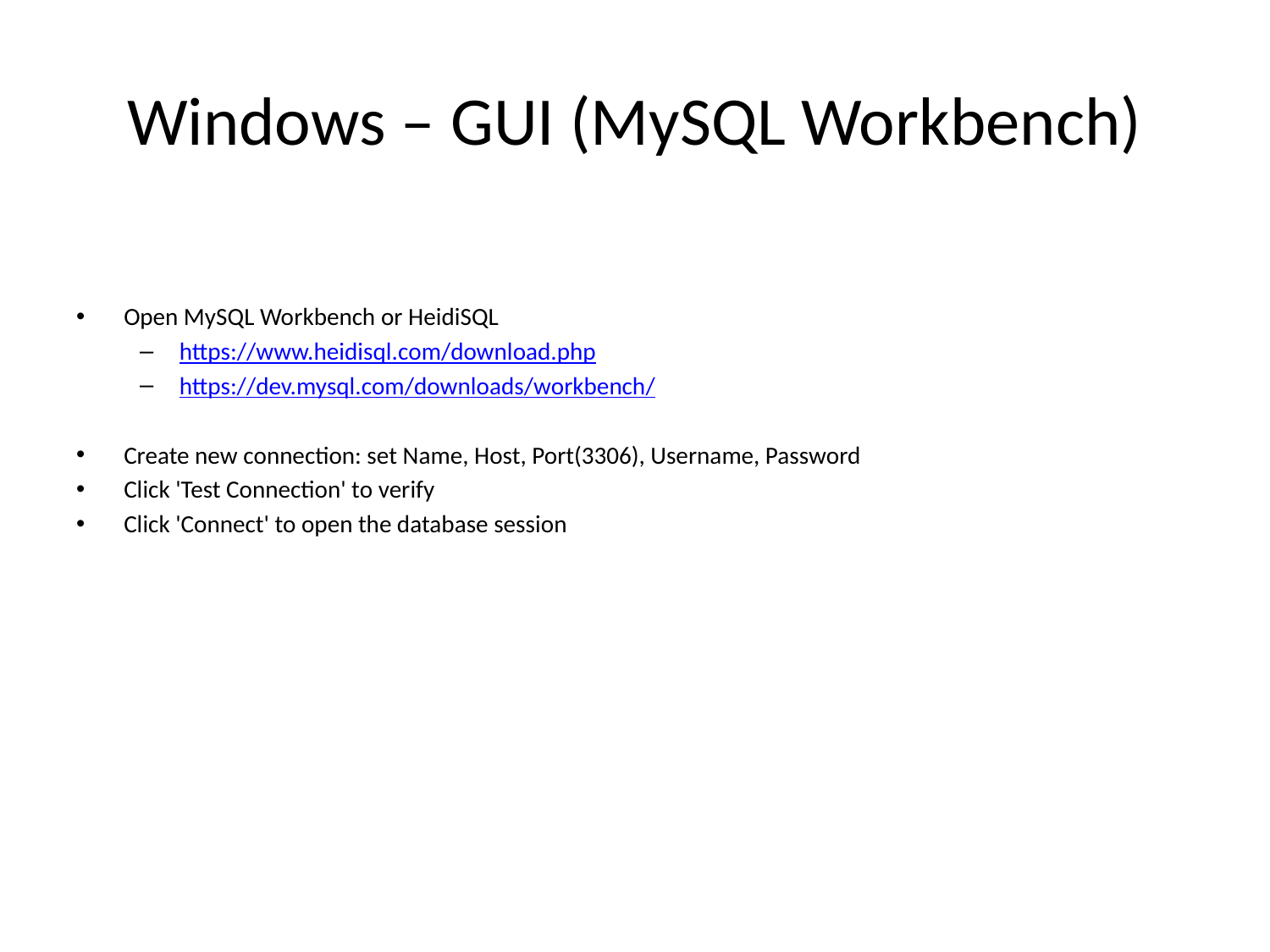

# Windows – GUI (MySQL Workbench)

Open MySQL Workbench or HeidiSQL
https://www.heidisql.com/download.php
https://dev.mysql.com/downloads/workbench/

Create new connection: set Name, Host, Port(3306), Username, Password
Click 'Test Connection' to verify
Click 'Connect' to open the database session